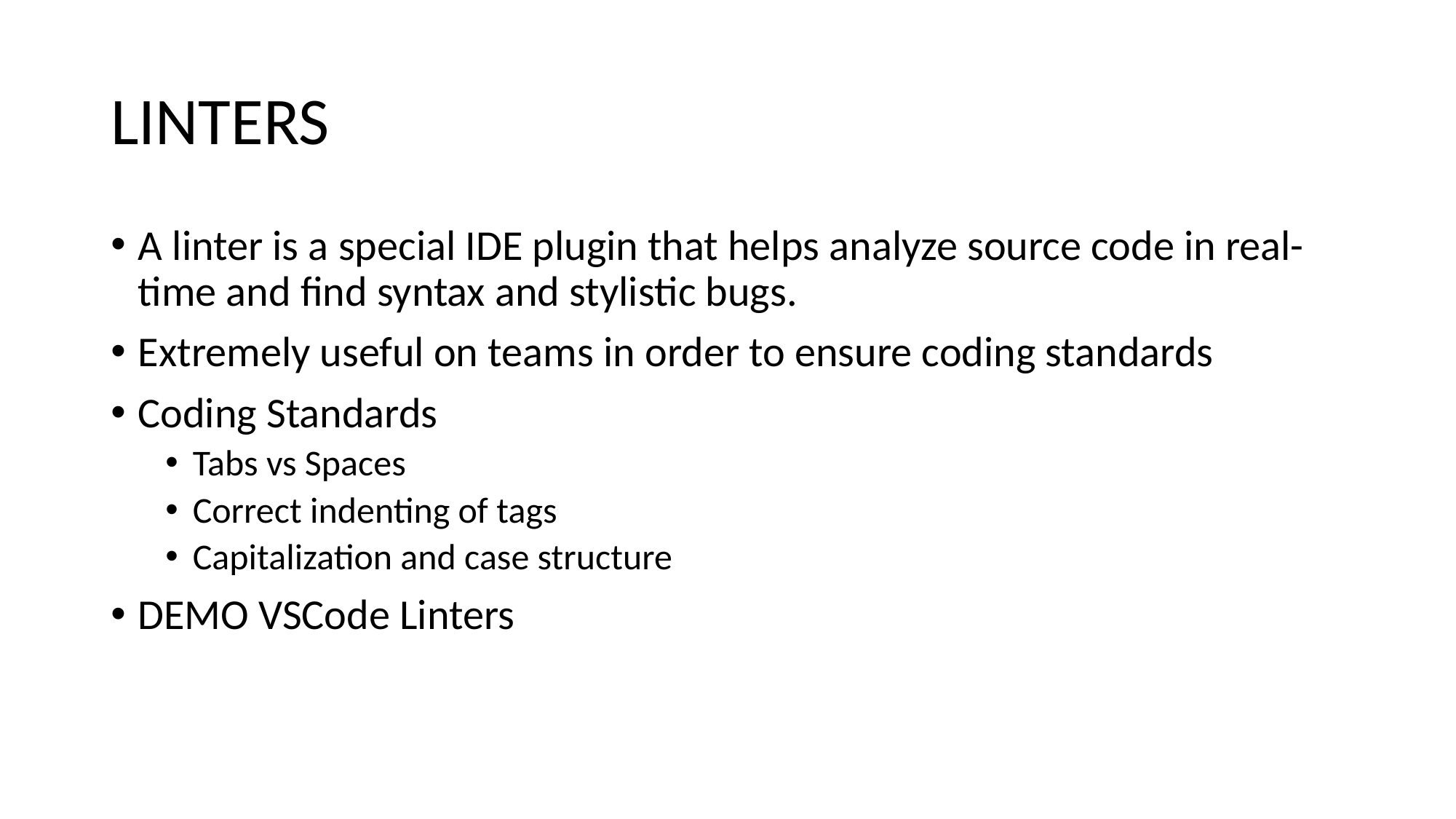

LINTERS
A linter is a special IDE plugin that helps analyze source code in real-time and find syntax and stylistic bugs.
Extremely useful on teams in order to ensure coding standards
Coding Standards
Tabs vs Spaces
Correct indenting of tags
Capitalization and case structure
DEMO VSCode Linters